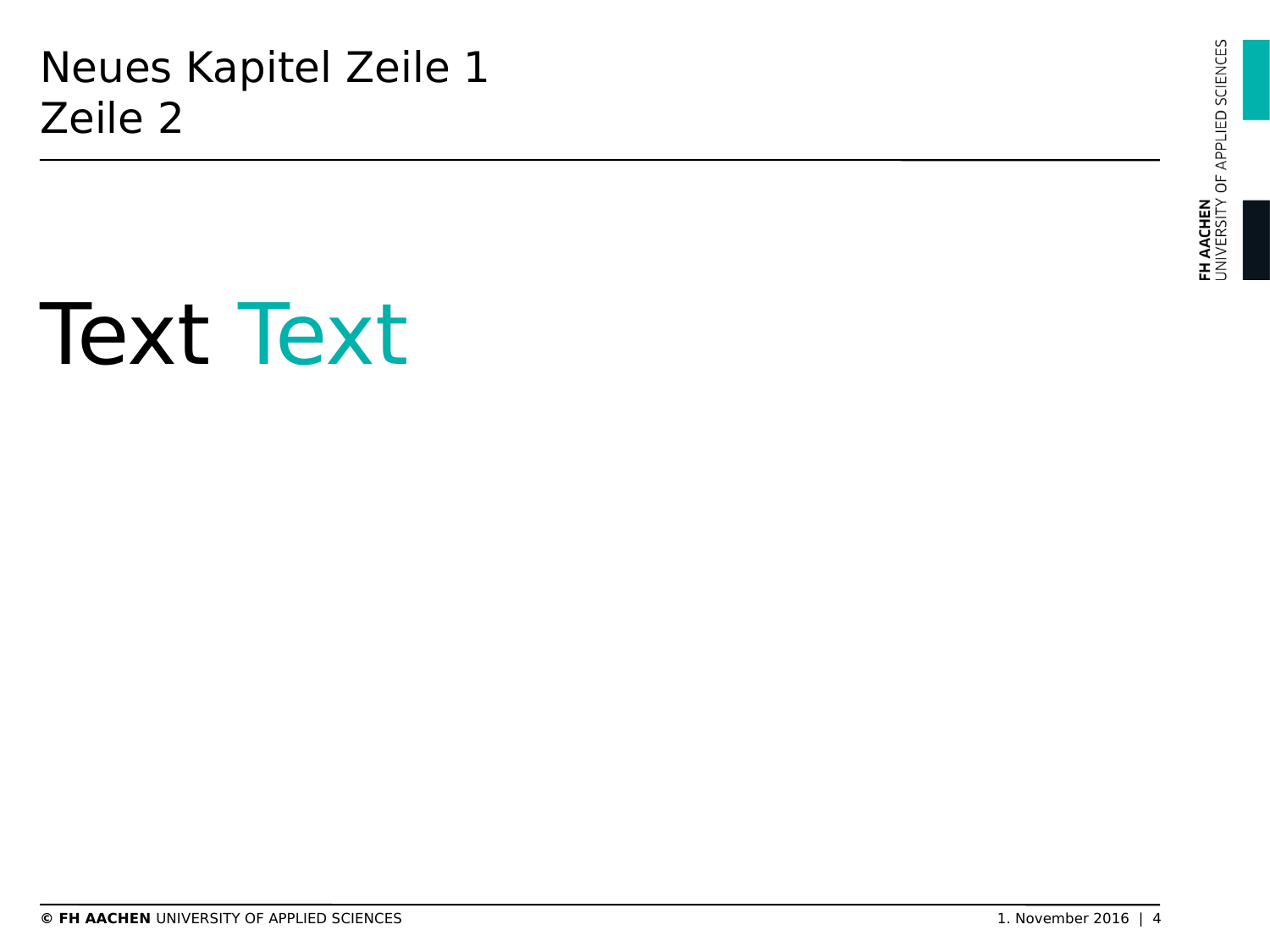

# Neues Kapitel Zeile 1 Zeile 2
Text Text